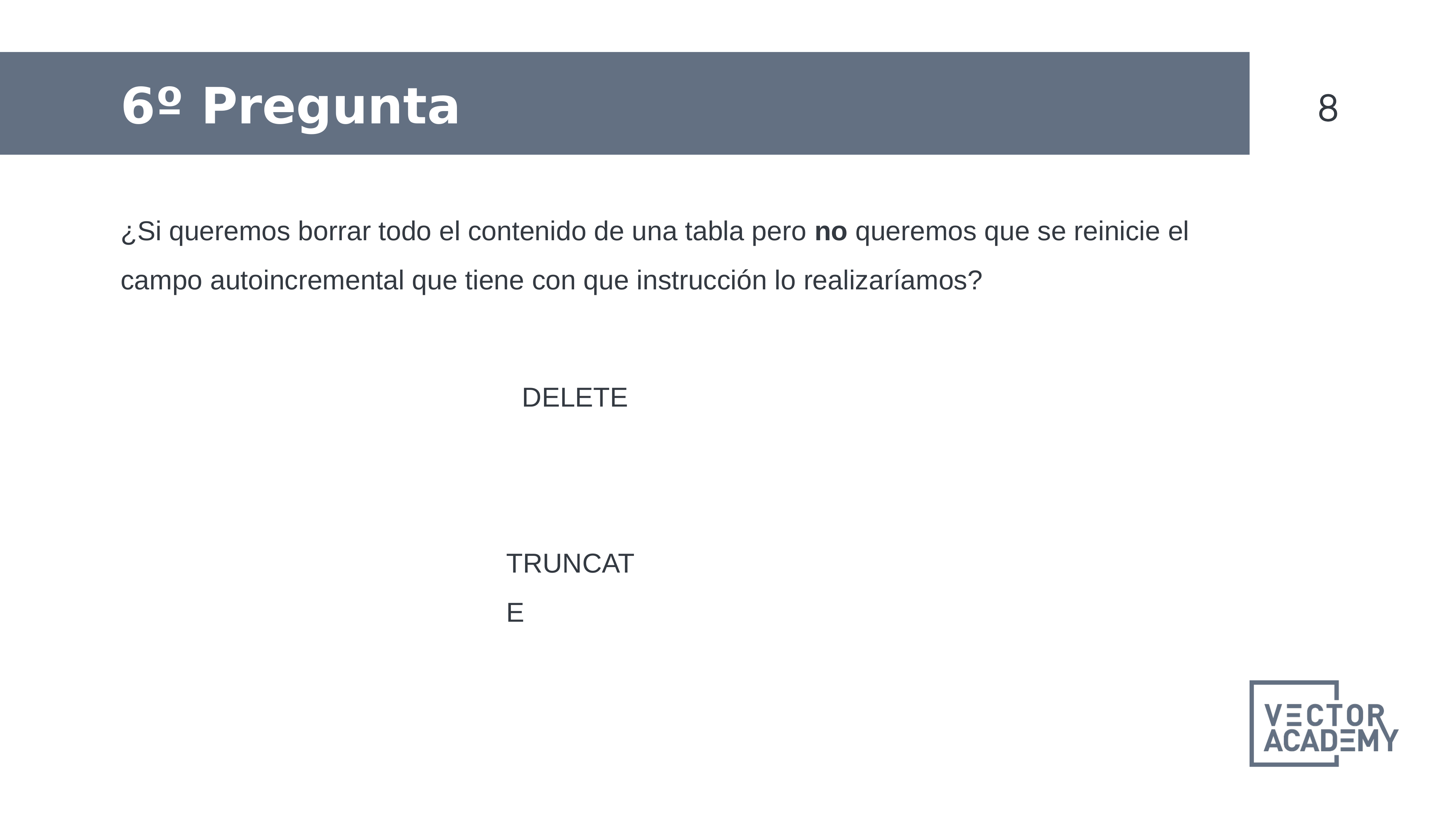

6º Pregunta
¿Si queremos borrar todo el contenido de una tabla pero no queremos que se reinicie el campo autoincremental que tiene con que instrucción lo realizaríamos?
DELETE
TRUNCATE